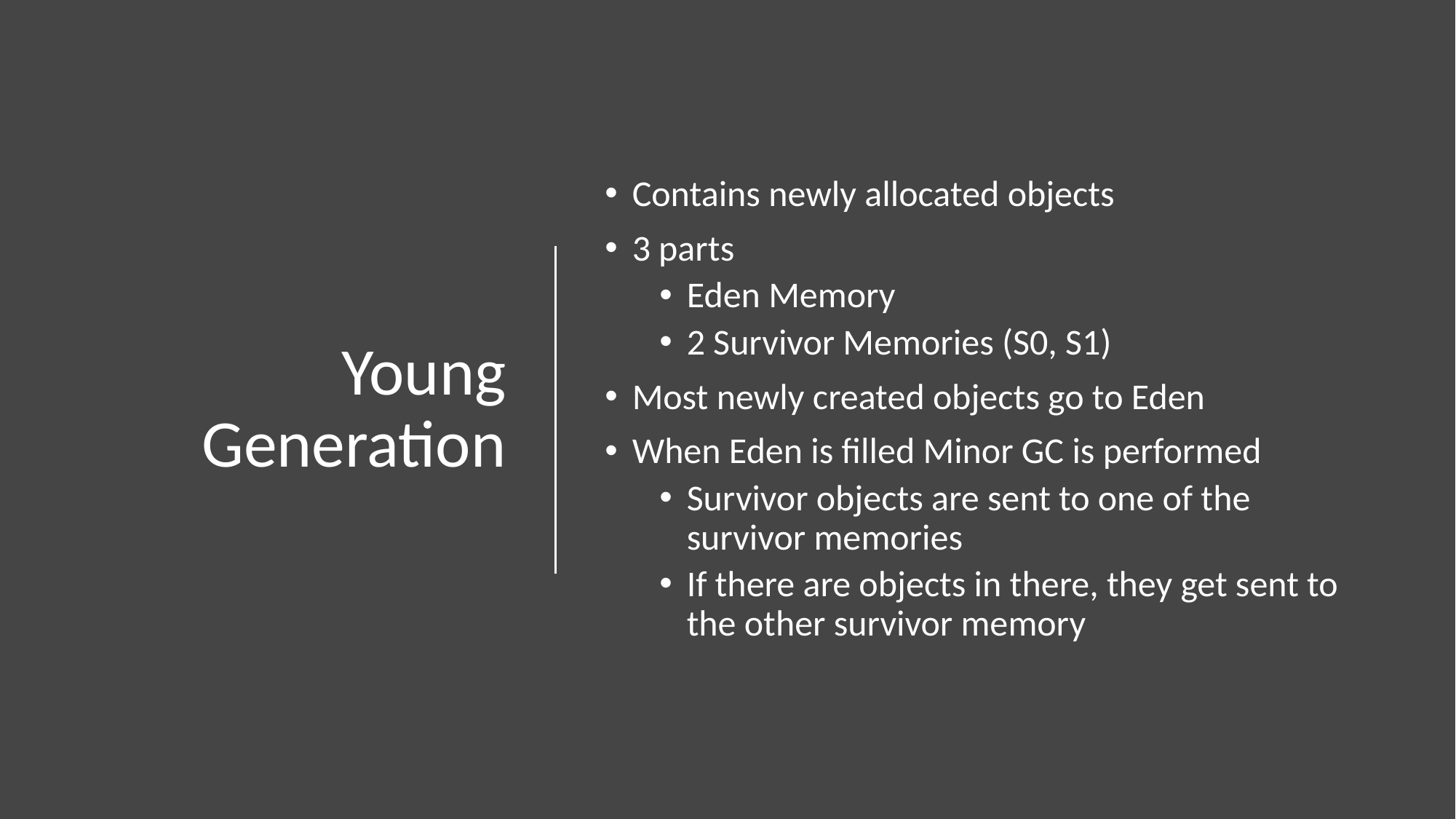

# Young Generation
Contains newly allocated objects
3 parts
Eden Memory
2 Survivor Memories (S0, S1)
Most newly created objects go to Eden
When Eden is filled Minor GC is performed
Survivor objects are sent to one of the survivor memories
If there are objects in there, they get sent to the other survivor memory